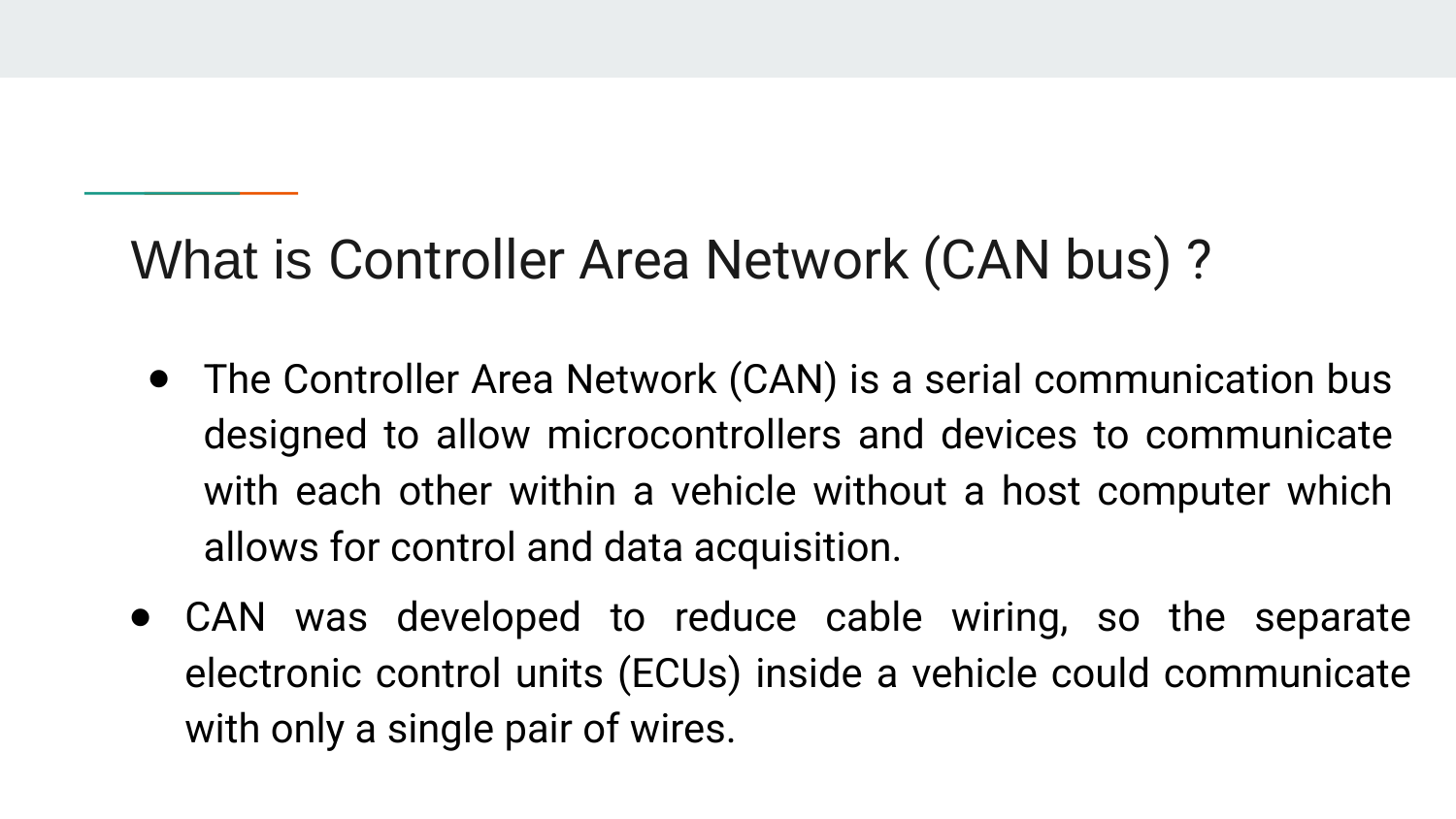

# What is Controller Area Network (CAN bus) ?

The Controller Area Network (CAN) is a serial communication bus designed to allow microcontrollers and devices to communicate with each other within a vehicle without a host computer which allows for control and data acquisition.
CAN was developed to reduce cable wiring, so the separate electronic control units (ECUs) inside a vehicle could communicate with only a single pair of wires.